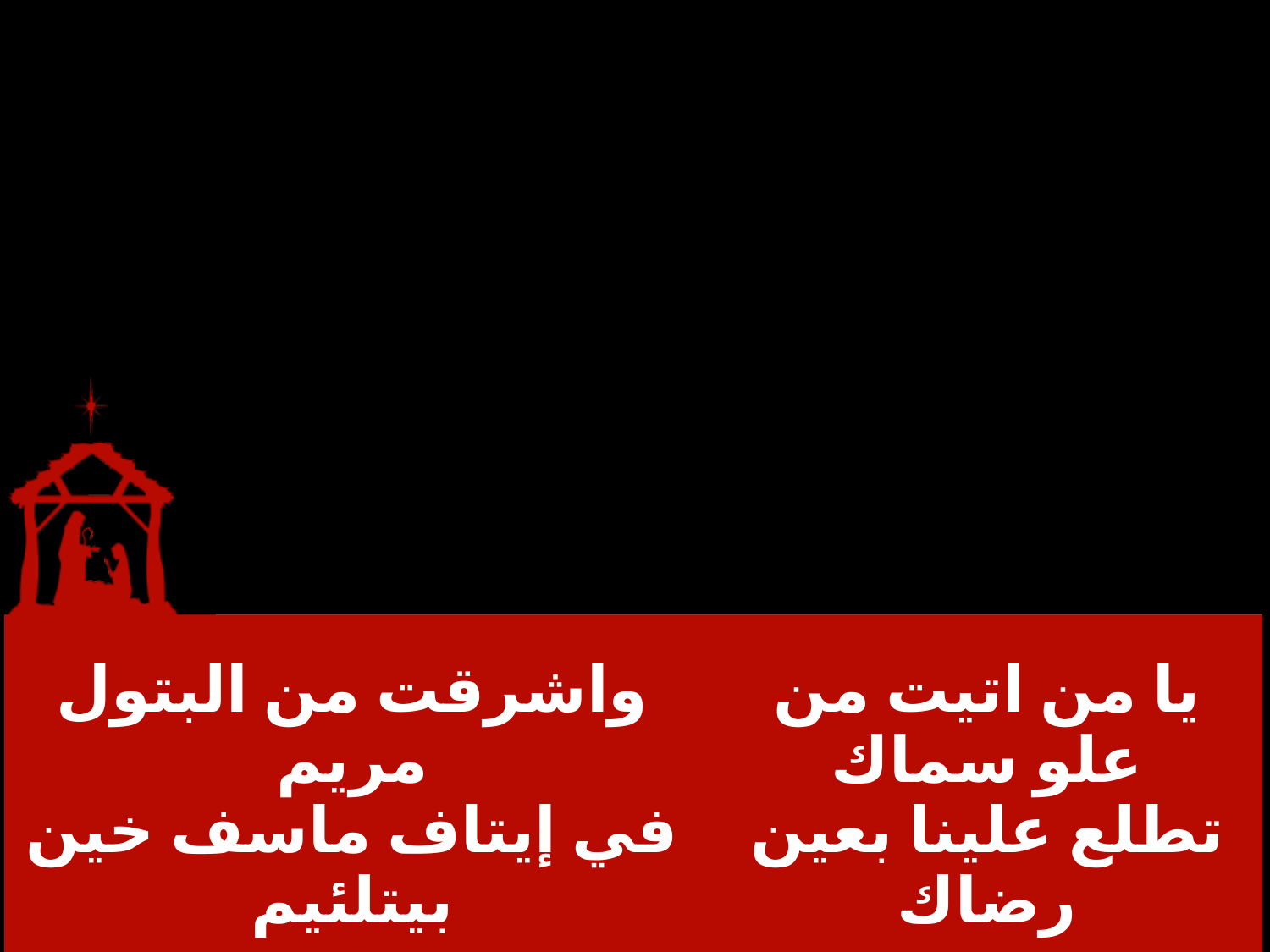

| واشرقت من البتول مريم | يا من اتيت من علو سماك |
| --- | --- |
| في إيتاف ماسف خين بيتلئيم | تطلع علينا بعين رضاك |